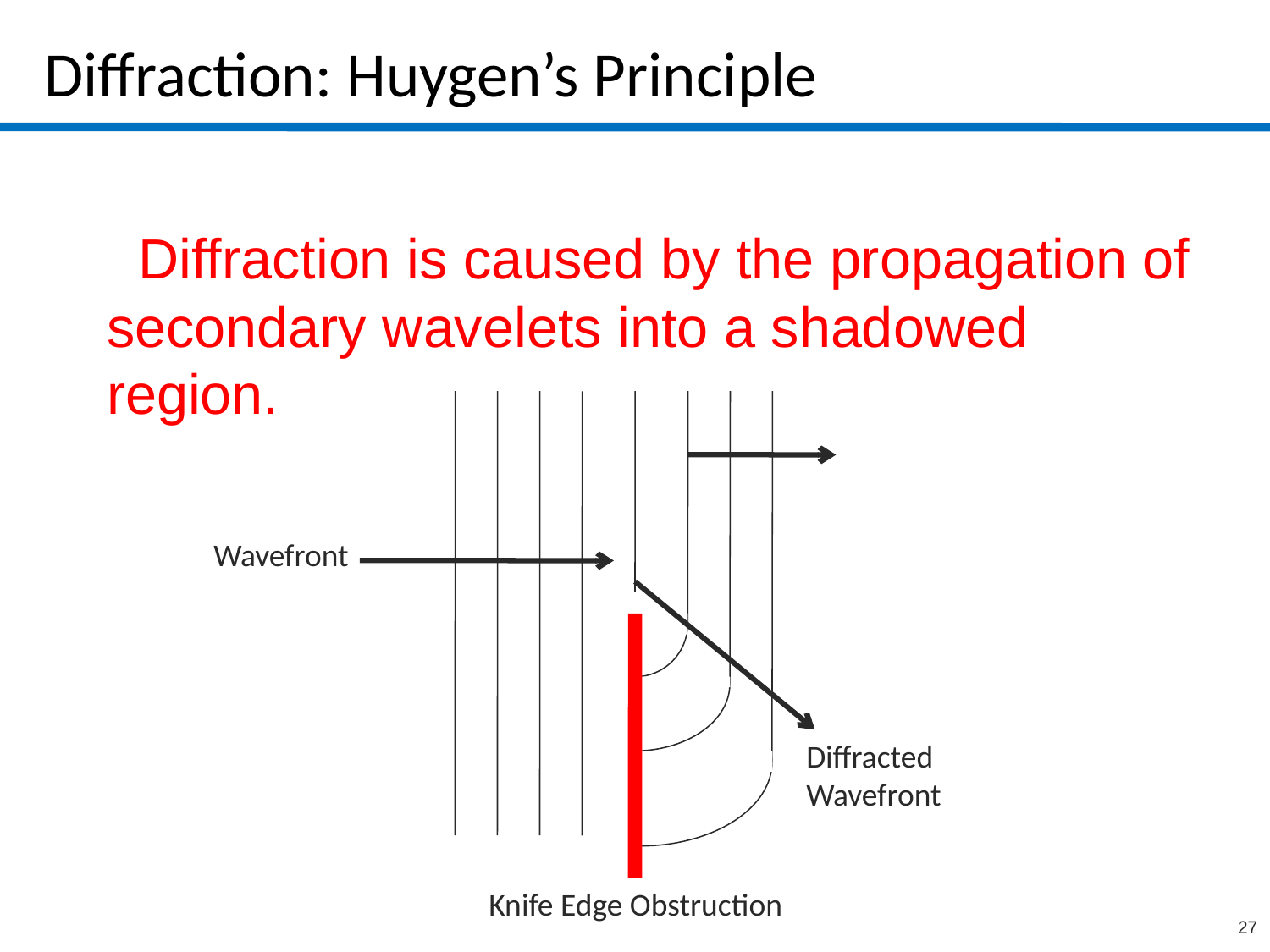

# Diffraction: Huygen’s Principle

      Diffraction is caused by the propagation of secondary wavelets into a shadowed region.

Wavefront
Diffracted Wavefront
Knife Edge Obstruction
27